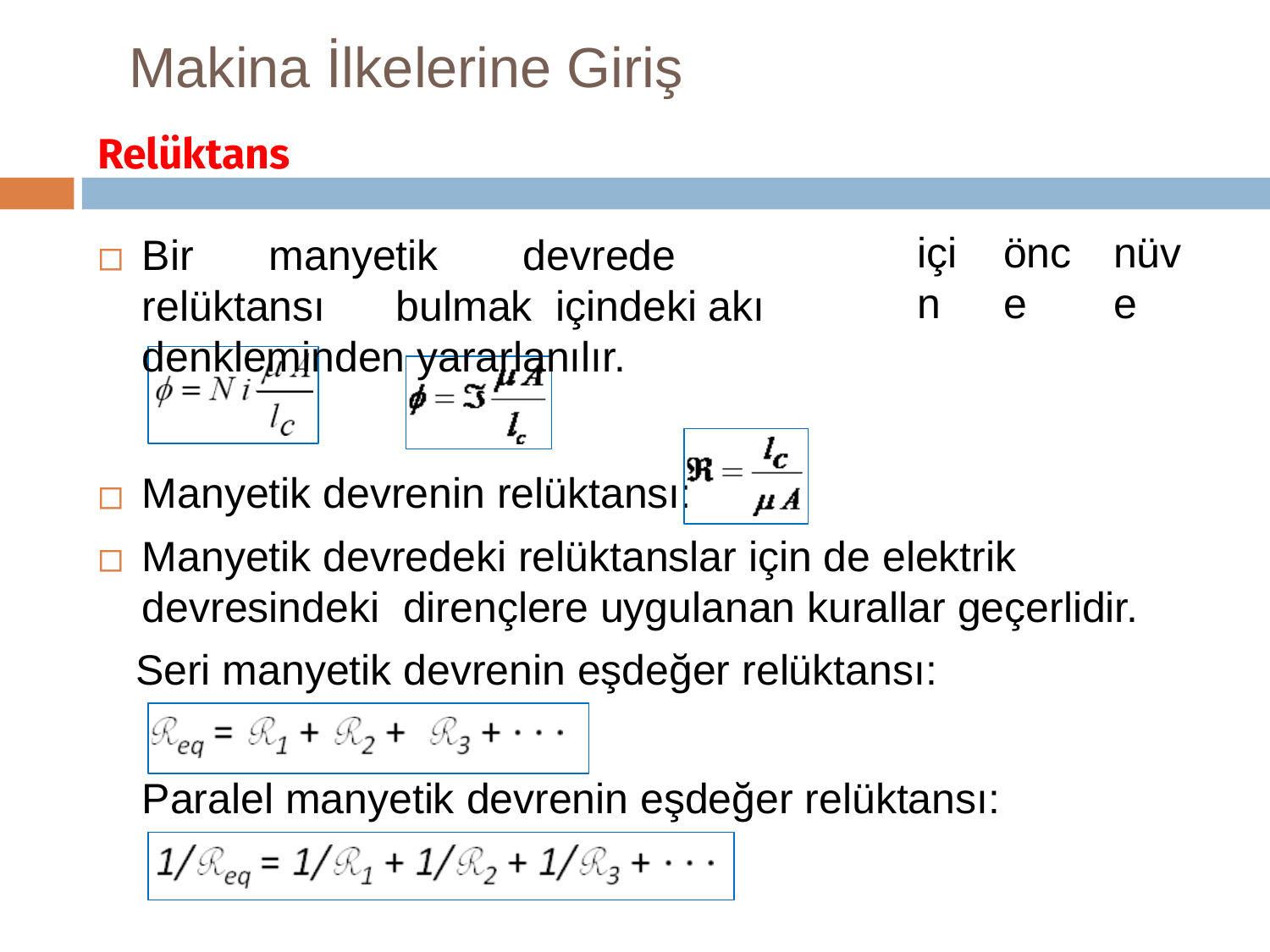

# Makina İlkelerine Giriş
Relüktans

Bir	manyetik	devrede	relüktansı	bulmak  içindeki akı denkleminden yararlanılır.
için
önce
nüve

Manyetik devrenin relüktansı:
Manyetik devredeki relüktanslar için de elektrik devresindeki  dirençlere uygulanan kurallar geçerlidir.
Seri manyetik devrenin eşdeğer relüktansı:

Paralel manyetik devrenin eşdeğer relüktansı: